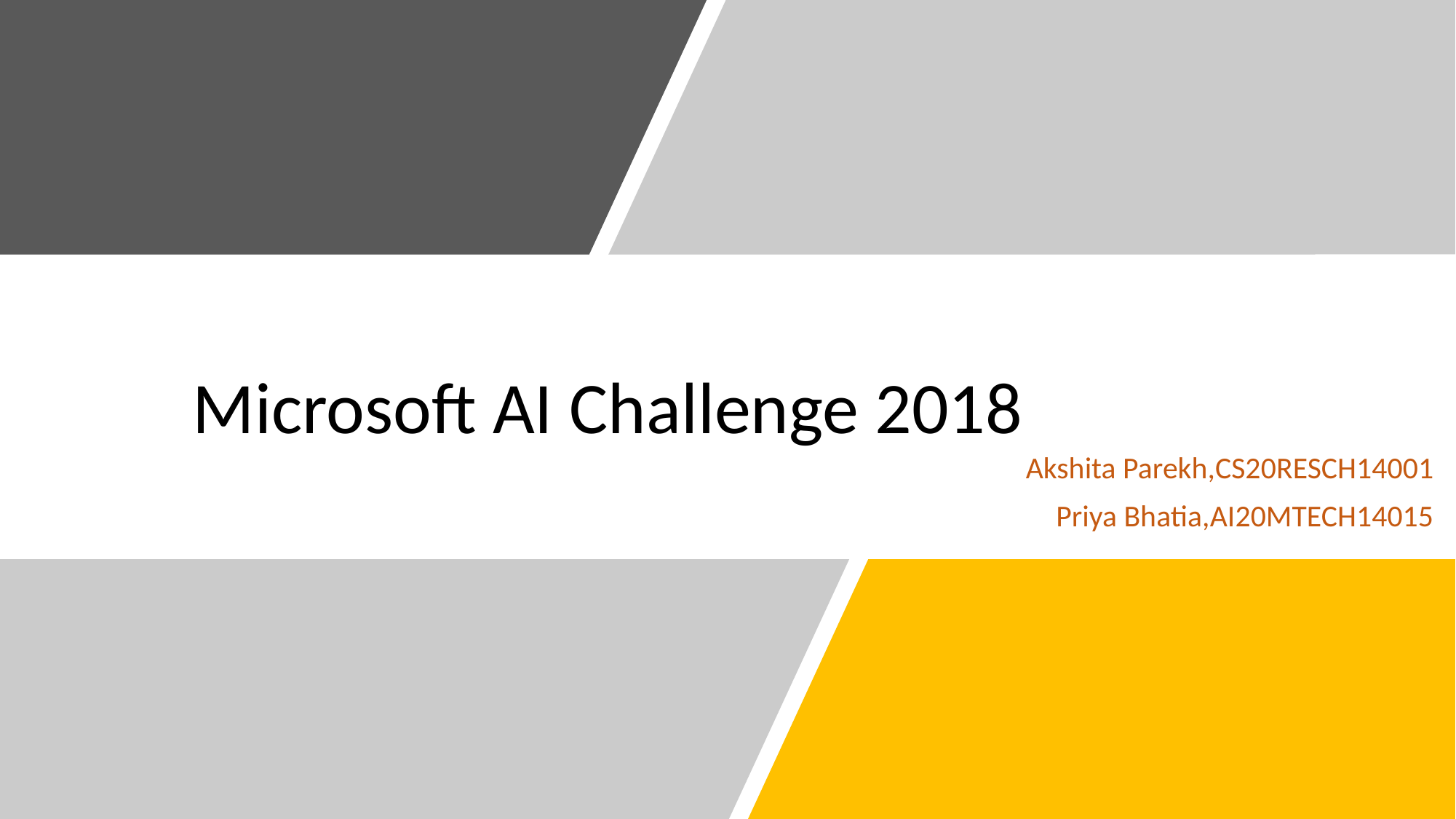

# Microsoft AI Challenge 2018
			Akshita Parekh,CS20RESCH14001
                  		Priya Bhatia,AI20MTECH14015